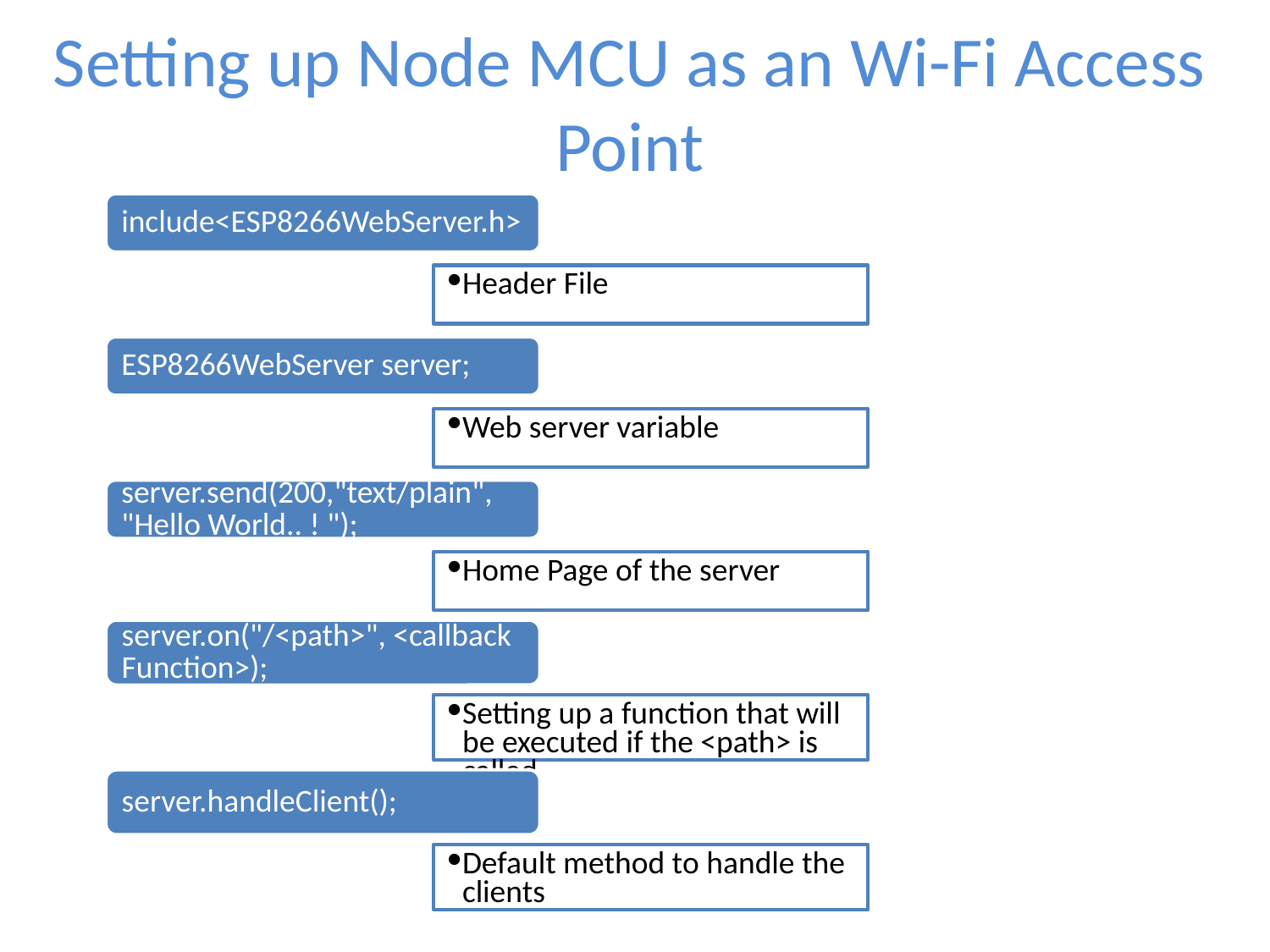

# Setting up Node MCU as an Wi-Fi Access Point
include<ESP8266WebServer.h>
Header File
ESP8266WebServer server;
Web server variable
server.on("/", []() {
server.send(200,"text/plain", "Hello World.. ! ");
});
Home Page of the server
server.on("/<path>", <callback Function>);
Setting up a function that will be executed if the <path> is called
server.handleClient();
Default method to handle the clients